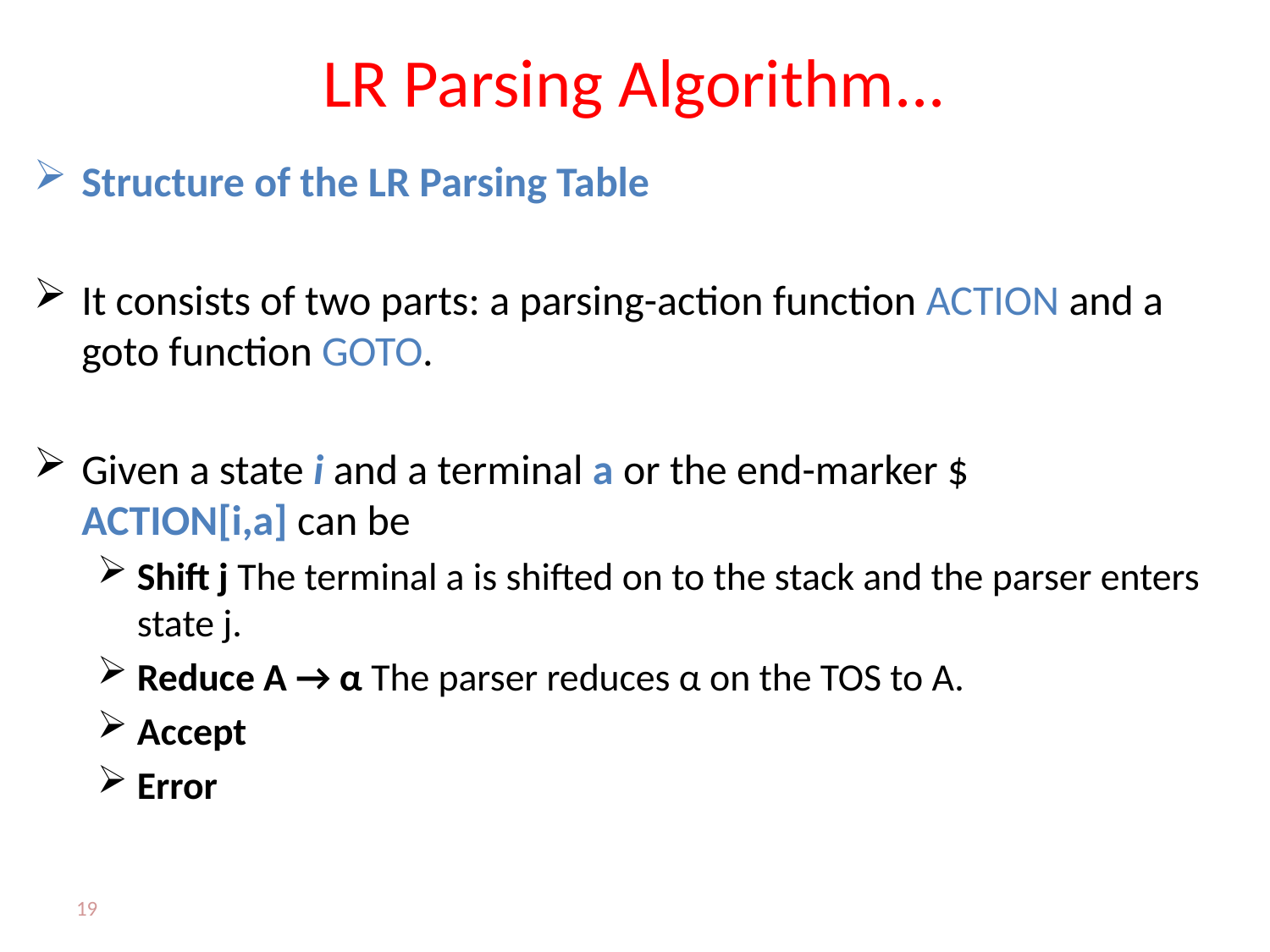

# LR Parsing Algorithm...
Structure of the LR Parsing Table

It consists of two parts: a parsing-action function ACTION and a goto function GOTO.

Given a state i and a terminal a or the end-marker $
ACTION[i,a] can be
Shift j The terminal a is shifted on to the stack and the parser enters state j.
Reduce A → α The parser reduces α on the TOS to A.
Accept
Error

19